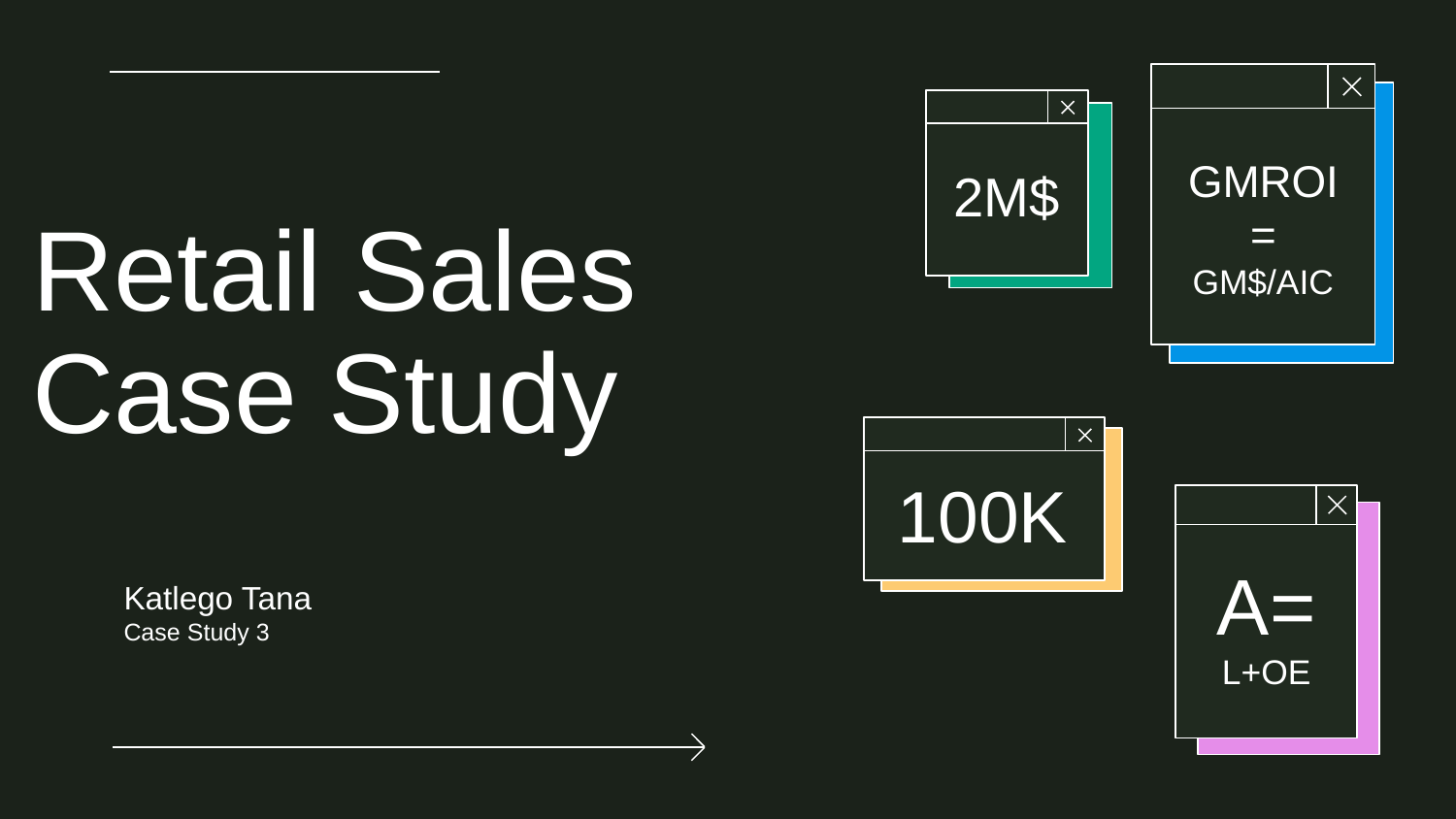

GMROI= GM$/AIC

2M$
# Retail Sales Case Study

100K

A=
L+OE
Katlego Tana
Case Study 3